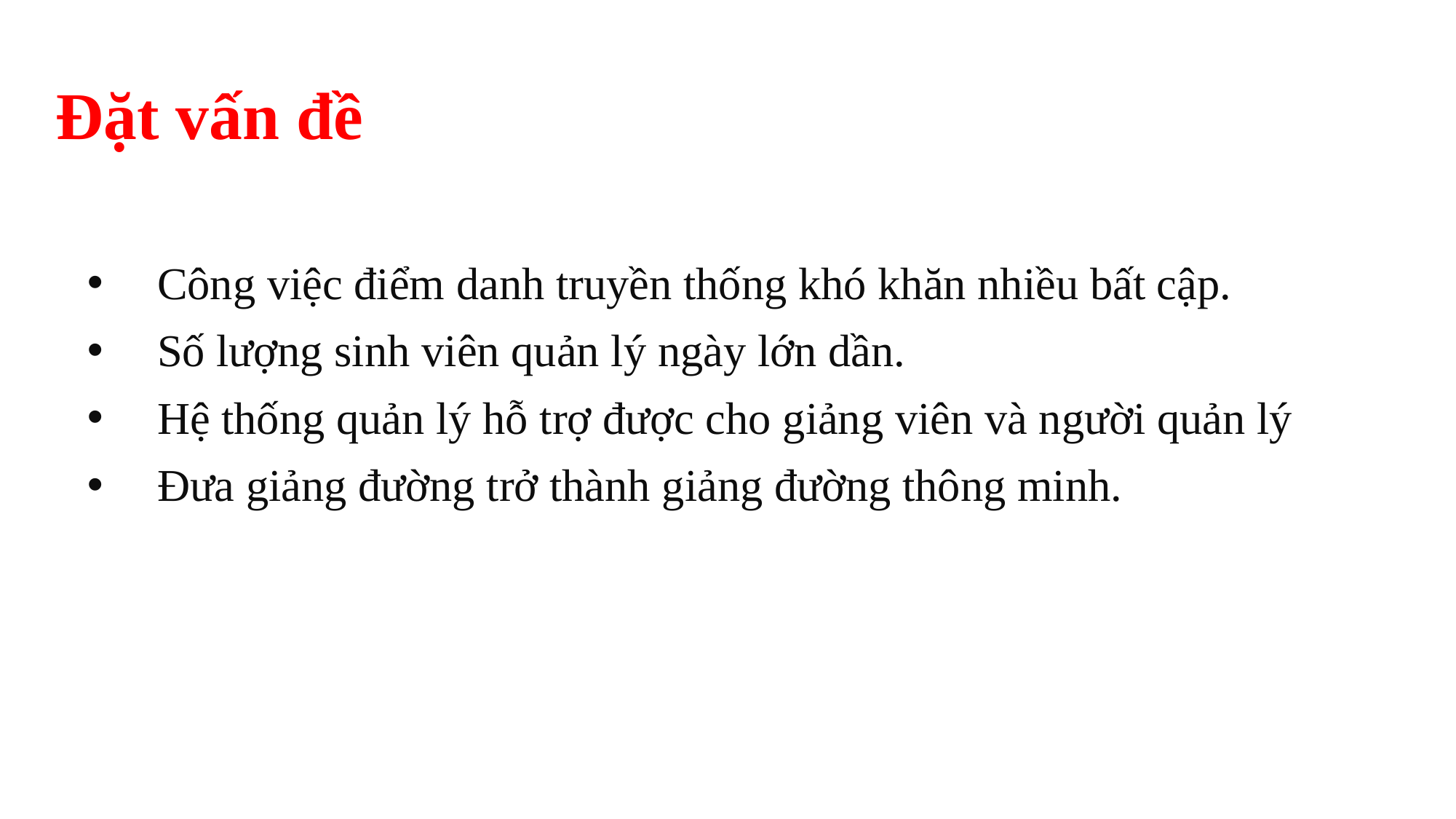

Đặt vấn đề
Công việc điểm danh truyền thống khó khăn nhiều bất cập.
Số lượng sinh viên quản lý ngày lớn dần.
Hệ thống quản lý hỗ trợ được cho giảng viên và người quản lý
Đưa giảng đường trở thành giảng đường thông minh.